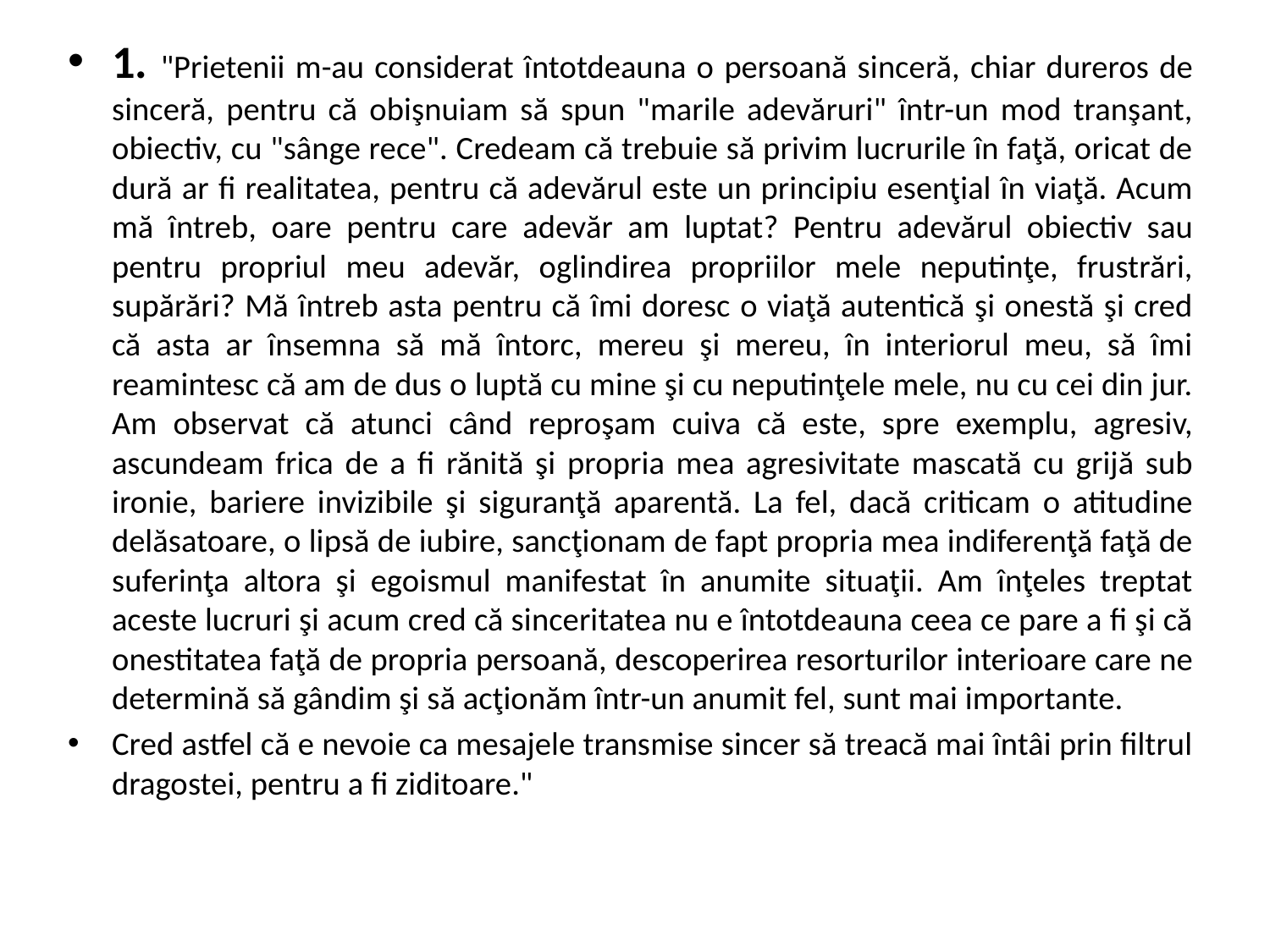

1. "Prietenii m-au considerat întotdeauna o persoană sinceră, chiar dureros de sinceră, pentru că obişnuiam să spun "marile adevăruri" într-un mod tranşant, obiectiv, cu "sânge rece". Credeam că trebuie să privim lucrurile în faţă, oricat de dură ar fi realitatea, pentru că adevărul este un principiu esenţial în viaţă. Acum mă întreb, oare pentru care adevăr am luptat? Pentru adevărul obiectiv sau pentru propriul meu adevăr, oglindirea propriilor mele neputinţe, frustrări, supărări? Mă întreb asta pentru că îmi doresc o viaţă autentică şi onestă şi cred că asta ar însemna să mă întorc, mereu şi mereu, în interiorul meu, să îmi reamintesc că am de dus o luptă cu mine şi cu neputinţele mele, nu cu cei din jur. Am observat că atunci când reproşam cuiva că este, spre exemplu, agresiv, ascundeam frica de a fi rănită şi propria mea agresivitate mascată cu grijă sub ironie, bariere invizibile şi siguranţă aparentă. La fel, dacă criticam o atitudine delăsatoare, o lipsă de iubire, sancţionam de fapt propria mea indiferenţă faţă de suferinţa altora şi egoismul manifestat în anumite situaţii. Am înţeles treptat aceste lucruri şi acum cred că sinceritatea nu e întotdeauna ceea ce pare a fi şi că onestitatea faţă de propria persoană, descoperirea resorturilor interioare care ne determină să gândim şi să acţionăm într-un anumit fel, sunt mai importante.
Cred astfel că e nevoie ca mesajele transmise sincer să treacă mai întâi prin filtrul dragostei, pentru a fi ziditoare."